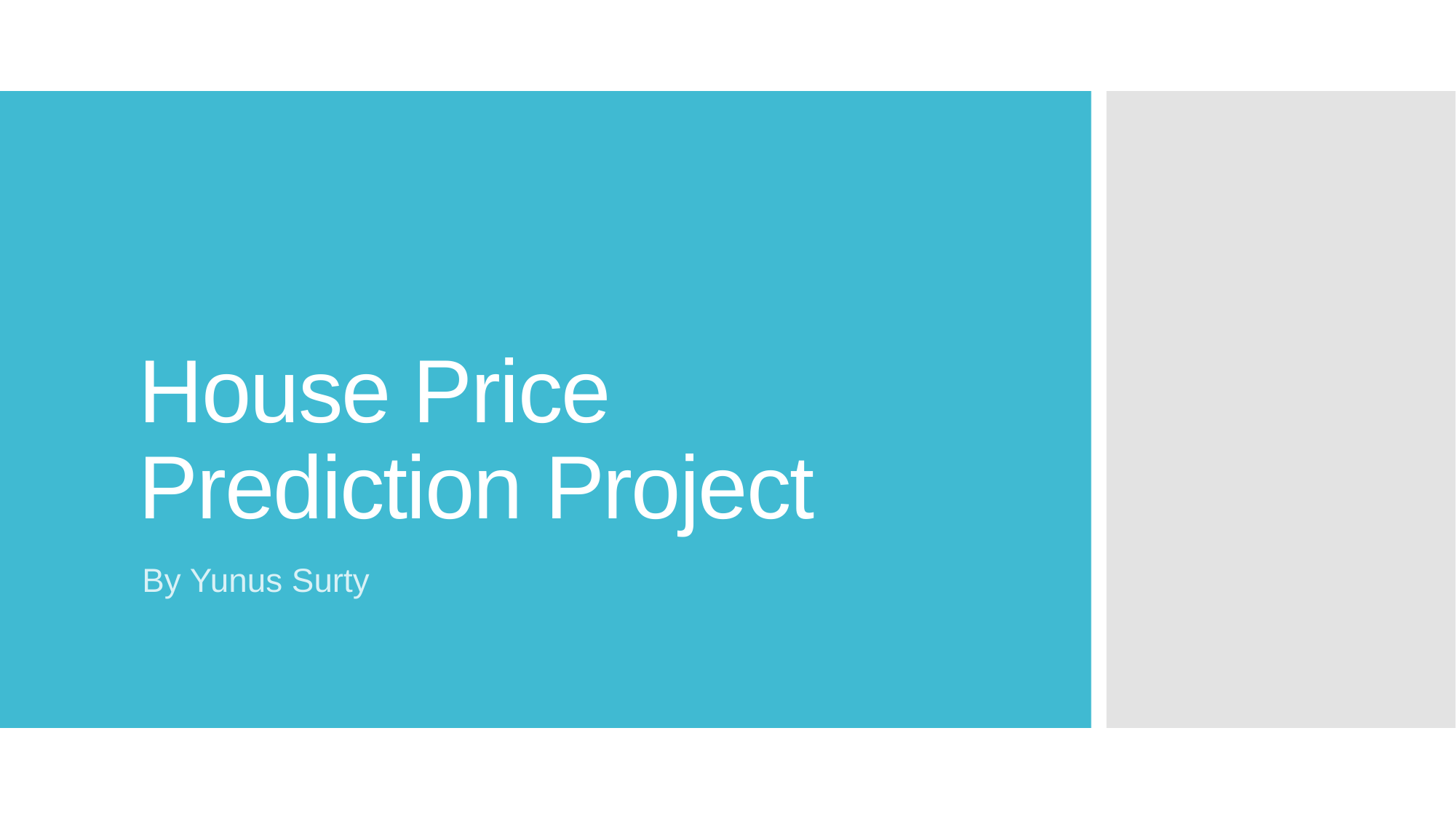

# House Price Prediction Project
By Yunus Surty